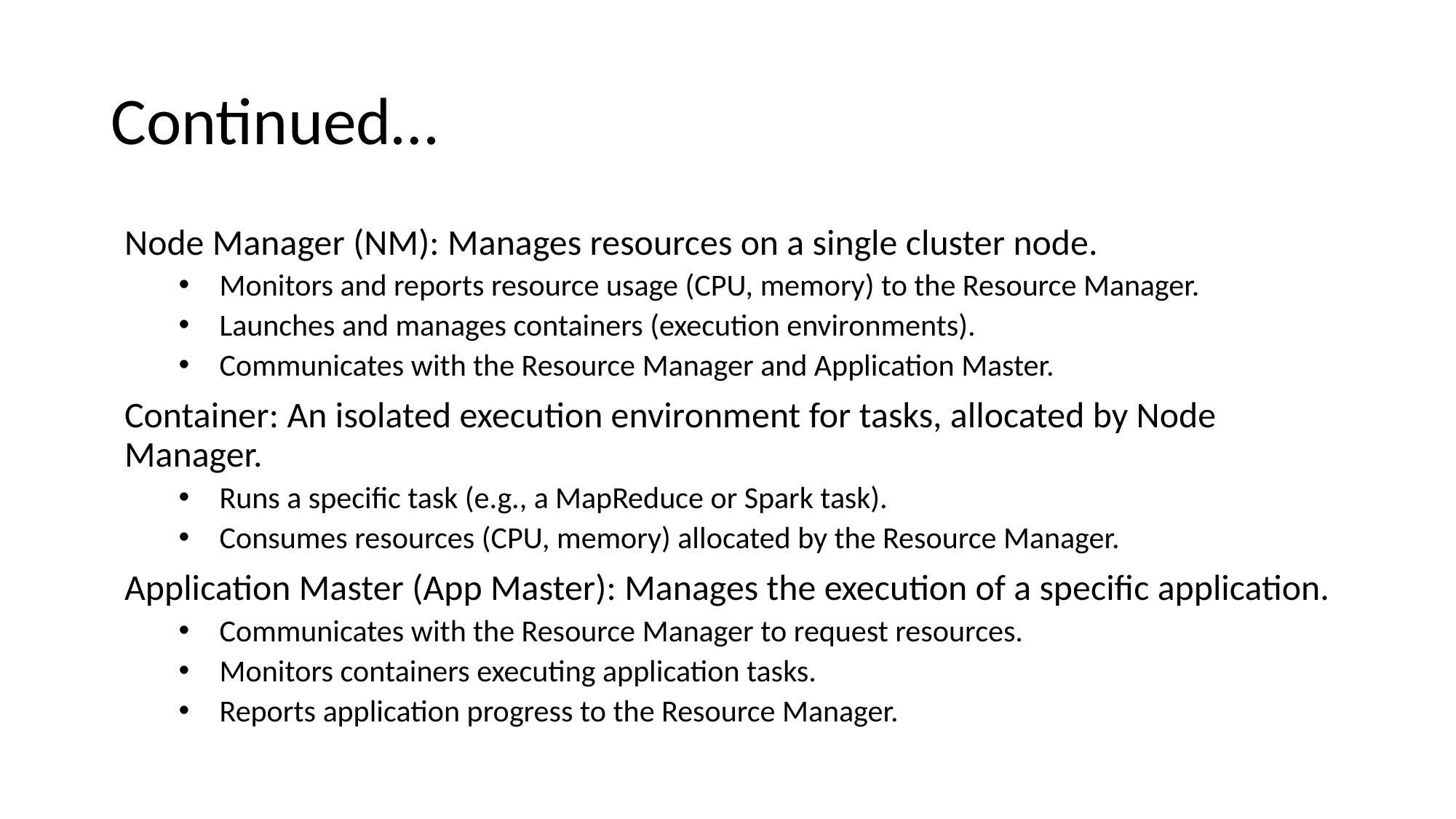

# Continued…
Node Manager (NM): Manages resources on a single cluster node.
Monitors and reports resource usage (CPU, memory) to the Resource Manager.
Launches and manages containers (execution environments).
Communicates with the Resource Manager and Application Master.
Container: An isolated execution environment for tasks, allocated by Node Manager.
Runs a specific task (e.g., a MapReduce or Spark task).
Consumes resources (CPU, memory) allocated by the Resource Manager.
Application Master (App Master): Manages the execution of a specific application.
Communicates with the Resource Manager to request resources.
Monitors containers executing application tasks.
Reports application progress to the Resource Manager.